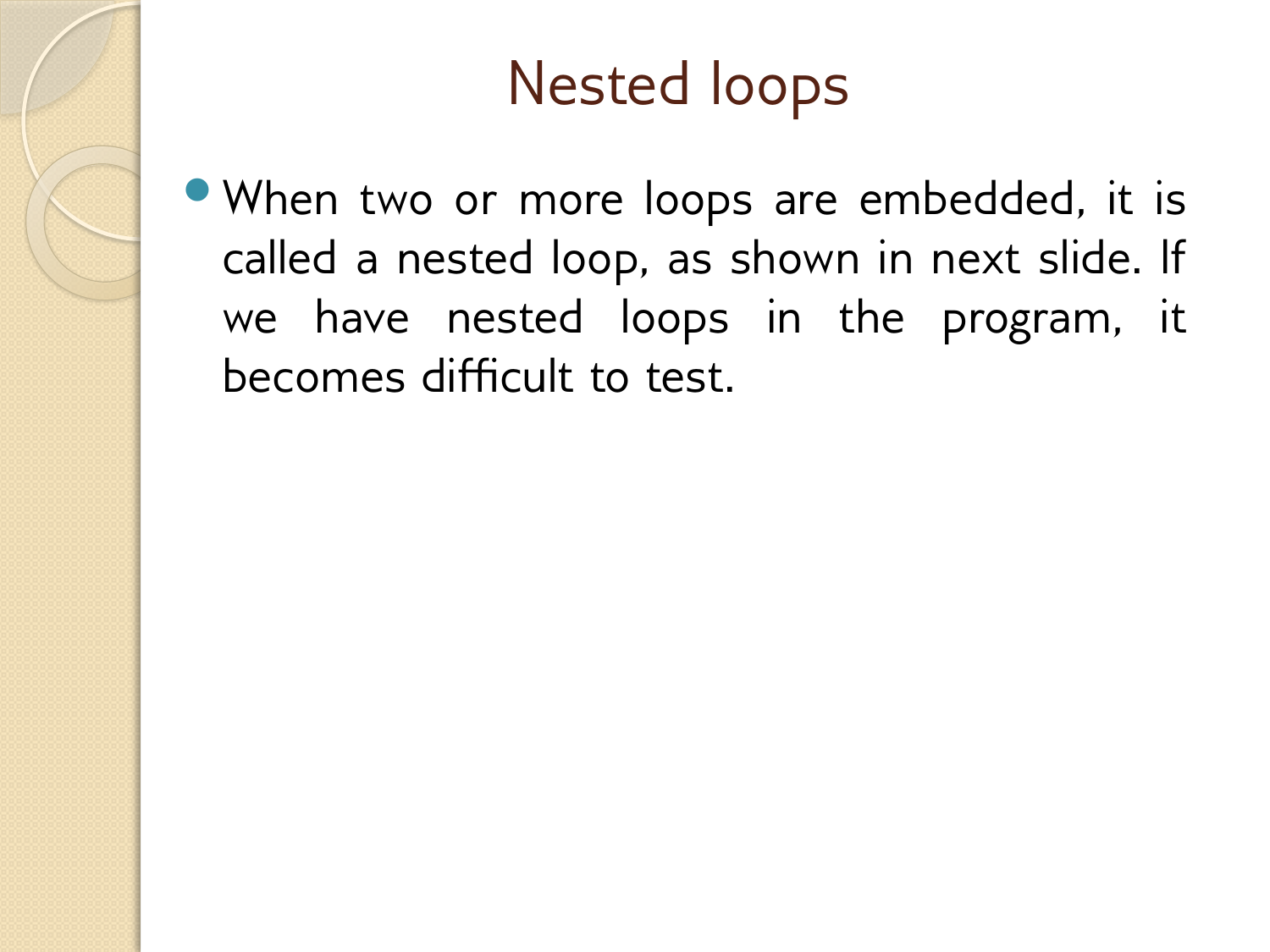

# Nested loops
When two or more loops are embedded, it is called a nested loop, as shown in next slide. If we have nested loops in the program, it becomes difficult to test.